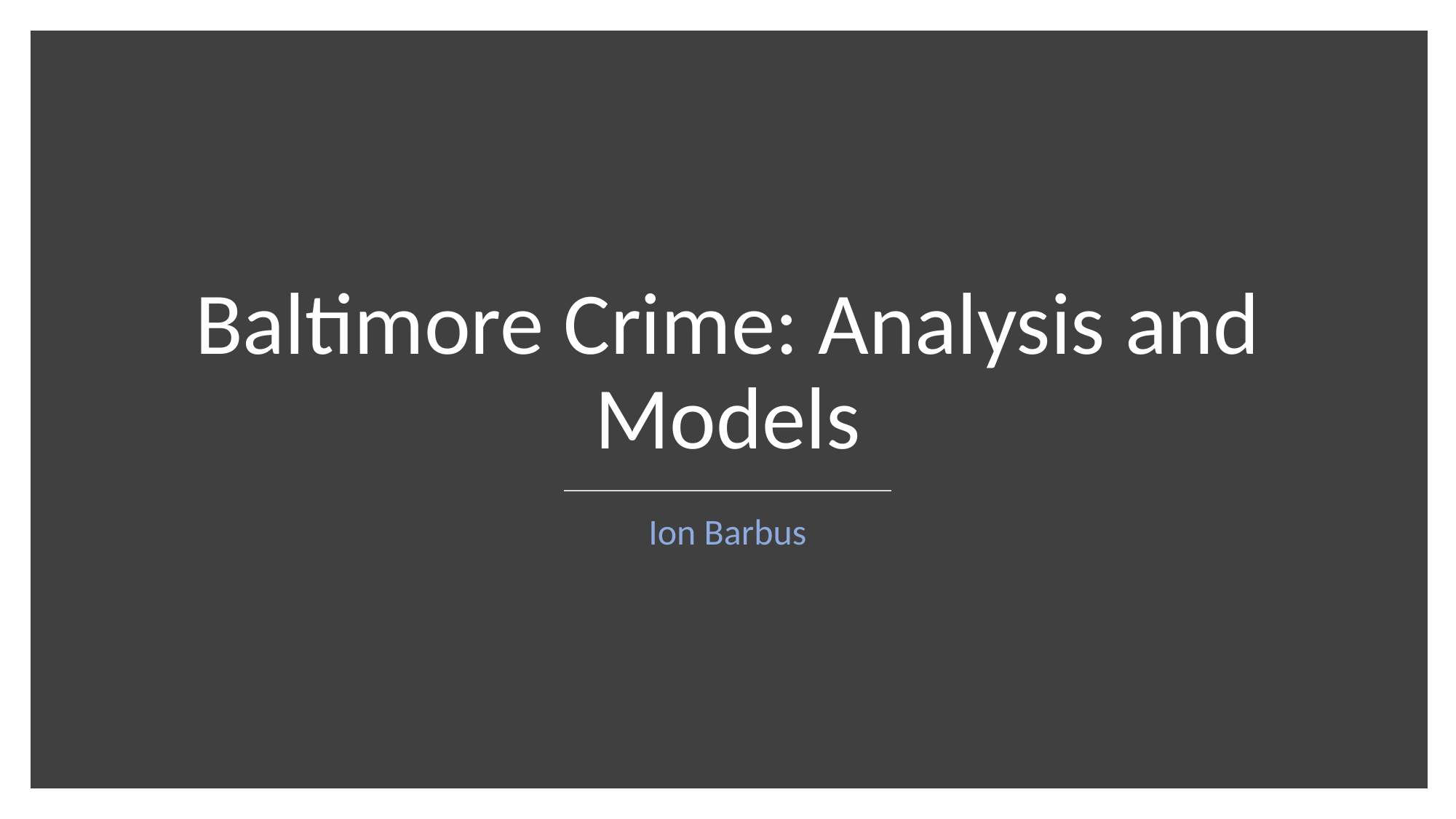

# Baltimore Crime: Analysis and Models
Ion Barbus